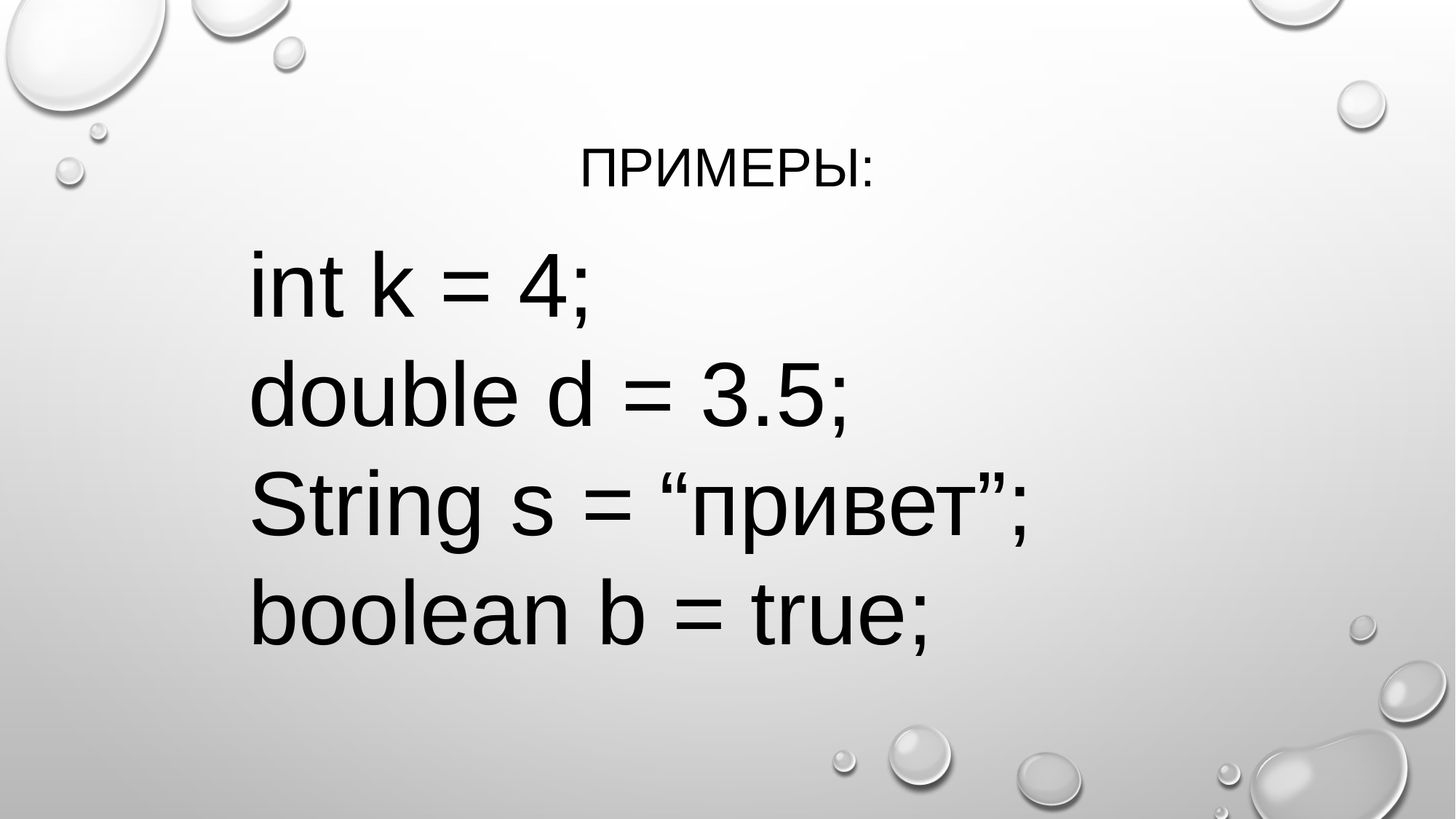

# ПРИМЕРЫ:
int k = 4;
double d = 3.5;
String s = “привет”;
boolean b = true;